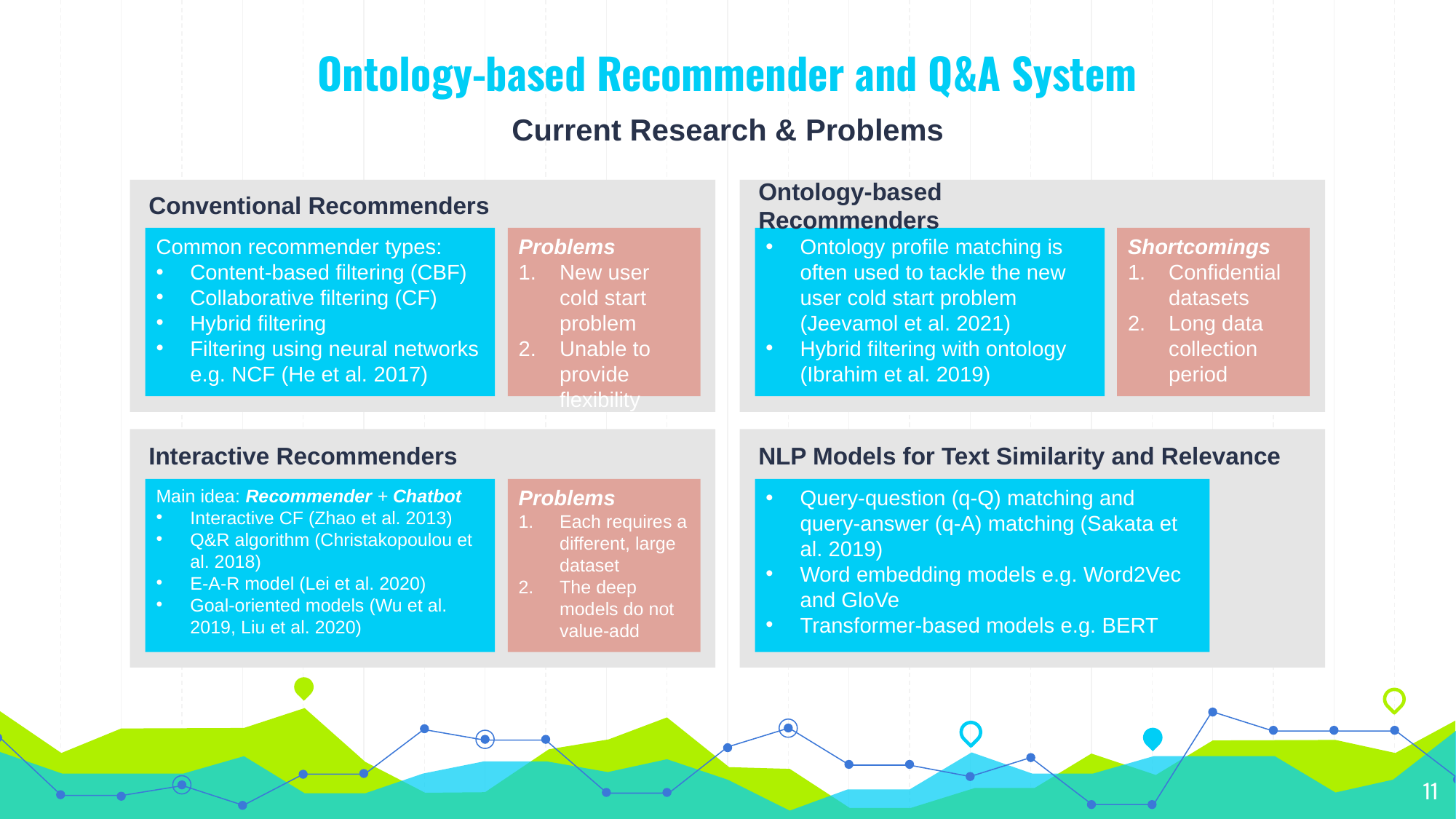

# Ontology-based Recommender and Q&A System
Current Research & Problems

Ontology-based Recommenders
Conventional Recommenders
Problems
New user cold start problem
Unable to provide flexibility
Shortcomings
Confidential datasets
Long data collection period
Common recommender types:
Content-based filtering (CBF)
Collaborative filtering (CF)
Hybrid filtering
Filtering using neural networks e.g. NCF (He et al. 2017)
Ontology profile matching is often used to tackle the new user cold start problem (Jeevamol et al. 2021)
Hybrid filtering with ontology (Ibrahim et al. 2019)

Interactive Recommenders
NLP Models for Text Similarity and Relevance
Problems
Each requires a different, large dataset
The deep models do not value-add
Main idea: Recommender + Chatbot
Interactive CF (Zhao et al. 2013)
Q&R algorithm (Christakopoulou et al. 2018)
E-A-R model (Lei et al. 2020)
Goal-oriented models (Wu et al. 2019, Liu et al. 2020)
Query-question (q-Q) matching and query-answer (q-A) matching (Sakata et al. 2019)
Word embedding models e.g. Word2Vec and GloVe
Transformer-based models e.g. BERT
11